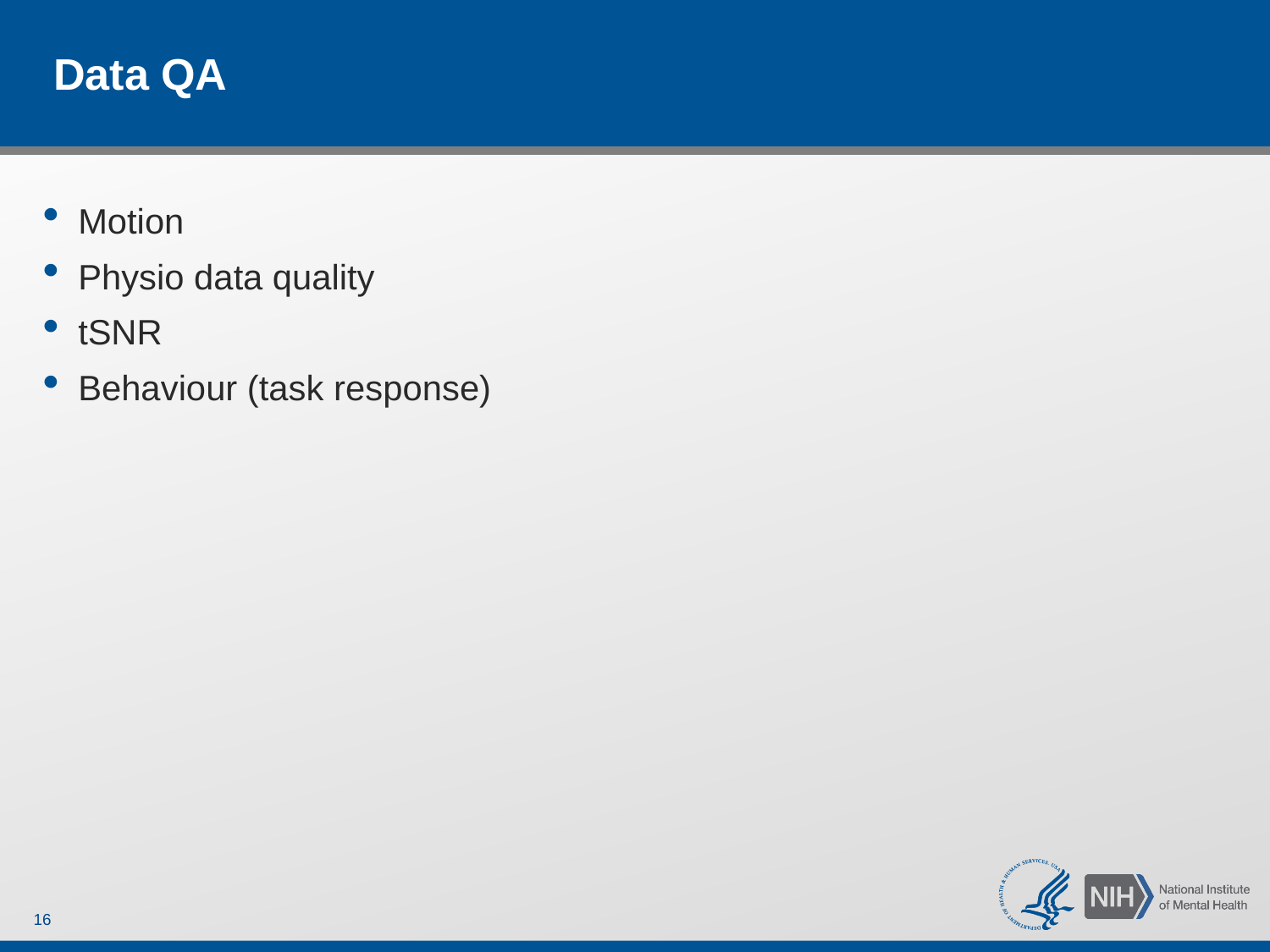

# Data QA
Motion
Physio data quality
tSNR
Behaviour (task response)

16